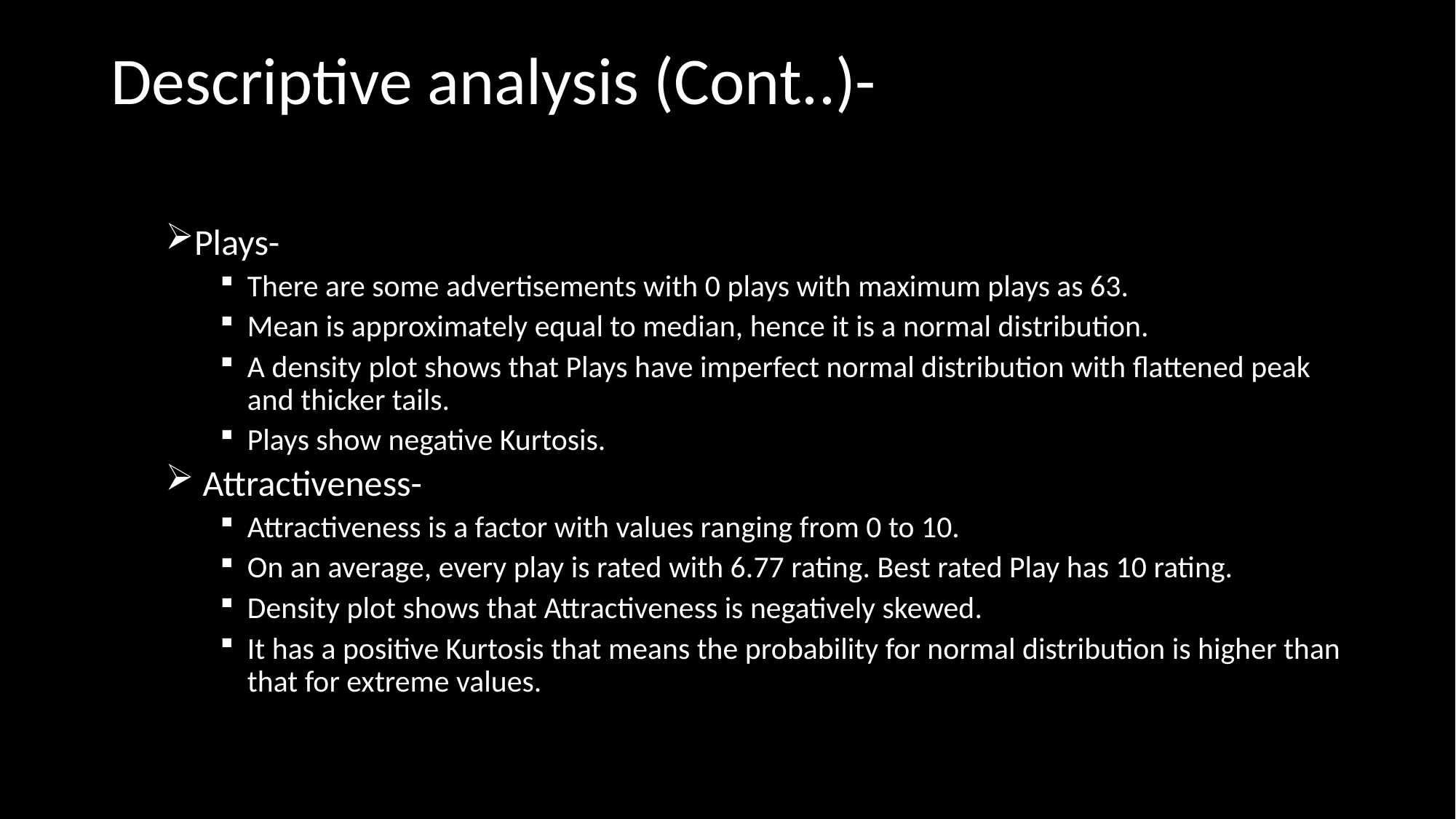

# Descriptive analysis (Cont..)-
Plays-
There are some advertisements with 0 plays with maximum plays as 63.
Mean is approximately equal to median, hence it is a normal distribution.
A density plot shows that Plays have imperfect normal distribution with flattened peak and thicker tails.
Plays show negative Kurtosis.
 Attractiveness-
Attractiveness is a factor with values ranging from 0 to 10.
On an average, every play is rated with 6.77 rating. Best rated Play has 10 rating.
Density plot shows that Attractiveness is negatively skewed.
It has a positive Kurtosis that means the probability for normal distribution is higher than that for extreme values.